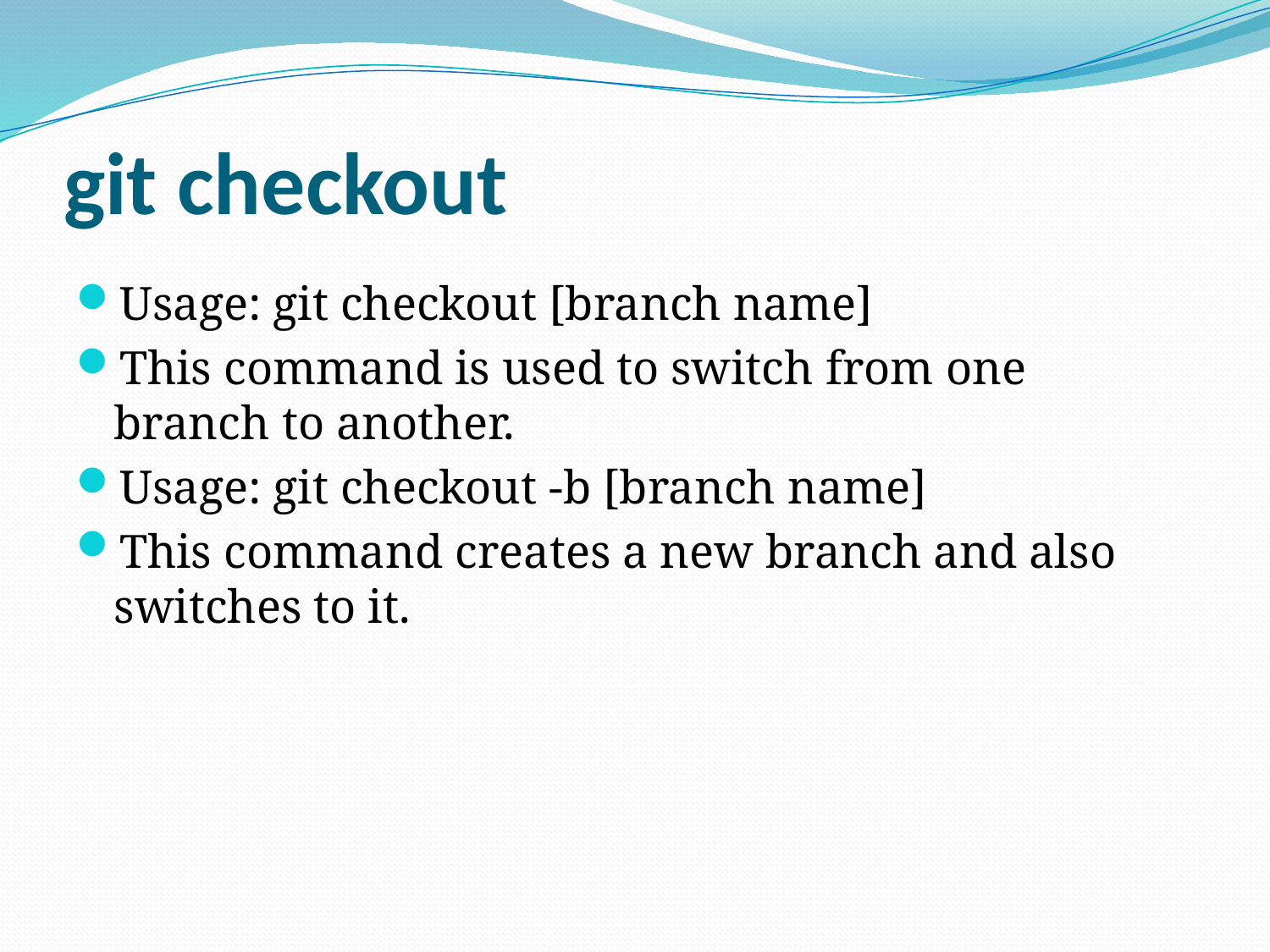

# git checkout
Usage: git checkout [branch name]
This command is used to switch from one branch to another.
Usage: git checkout -b [branch name]
This command creates a new branch and also switches to it.